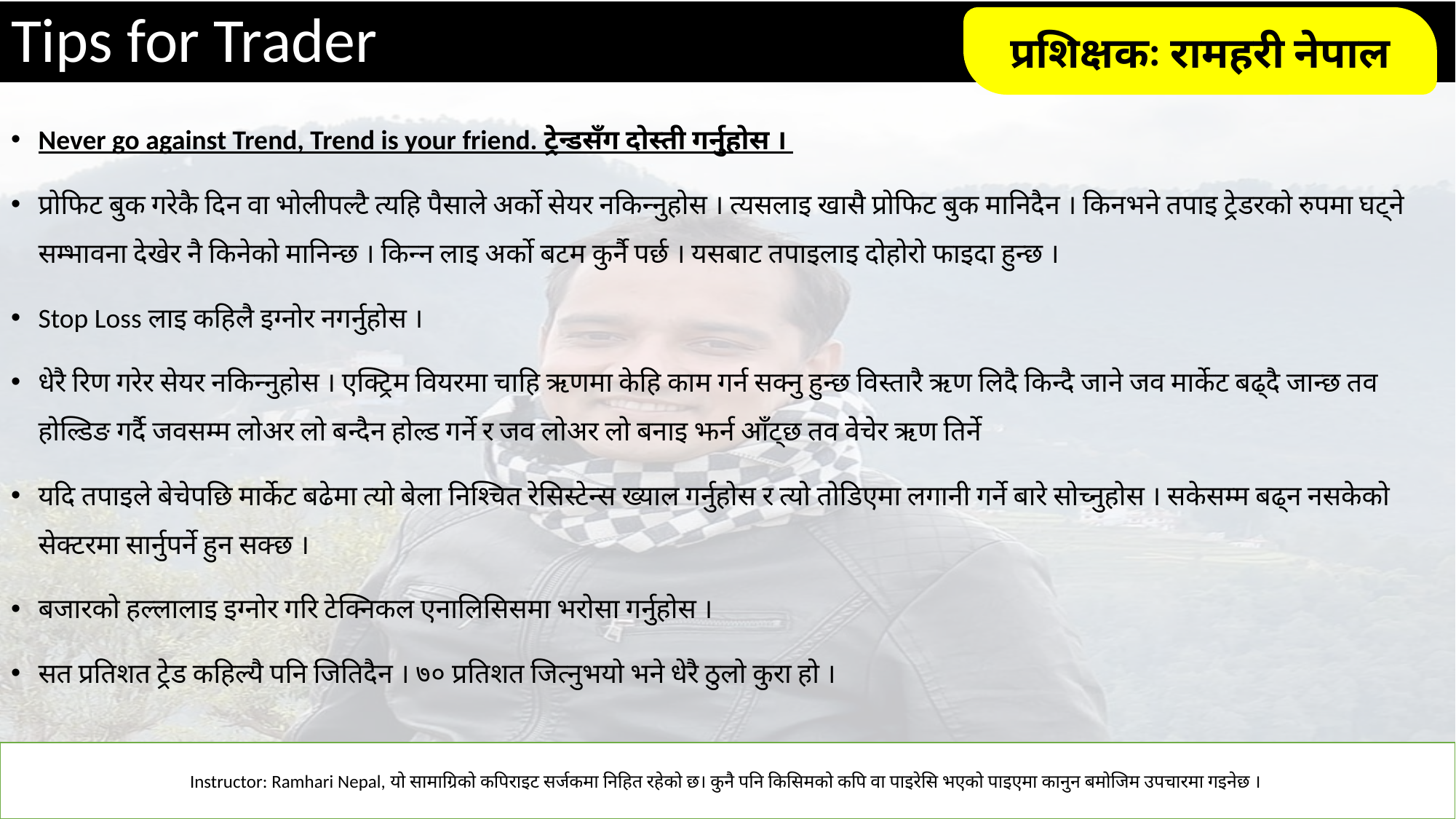

# Tips for Trader
प्रशिक्षकः रामहरी नेपाल
Never go against Trend, Trend is your friend. ट्रेन्डसँग दोस्ती गर्नुहोस ।
प्रोफिट बुक गरेकै दिन वा भोलीपल्टै त्यहि पैसाले अर्को सेयर नकिन्नुहोस । त्यसलाइ खासै प्रोफिट बुक मानिदैन । किनभने तपाइ ट्रेडरको रुपमा घट्ने सम्भावना देखेर नै किनेको मानिन्छ । किन्न लाइ अर्को बटम कुर्नै पर्छ । यसबाट तपाइलाइ दोहोरो फाइदा हुन्छ ।
Stop Loss लाइ कहिलै इग्नोर नगर्नुहोस ।
धेरै रिण गरेर सेयर नकिन्नुहोस । एक्ट्रिम वियरमा चाहि ऋणमा केहि काम गर्न सक्नु हुन्छ विस्तारै ऋण लिदै किन्दै जाने जव मार्केट बढ्दै जान्छ तव होल्डिङ गर्दै जवसम्म लोअर लो बन्दैन होल्ड गर्ने र जव लोअर लो बनाइ झर्न आँट्छ तव वेचेर ऋण तिर्ने
यदि तपाइले बेचेपछि मार्केट बढेमा त्यो बेला निश्चित रेसिस्टेन्स ख्याल गर्नुहोस र त्यो तोडिएमा लगानी गर्ने बारे सोच्नुहोस । सकेसम्म बढ्न नसकेको सेक्टरमा सार्नुपर्ने हुन सक्छ ।
बजारको हल्लालाइ इग्नोर गरि टेक्निकल एनालिसिसमा भरोसा गर्नुहोस ।
सत प्रतिशत ट्रेड कहिल्यै पनि जितिदैन । ७० प्रतिशत जित्नुभयो भने धेरै ठुलो कुरा हो ।

Instructor: Ramhari Nepal, यो सामाग्रिको कपिराइट सर्जकमा निहित रहेको छ। कुनै पनि किसिमको कपि वा पाइरेसि भएको पाइएमा कानुन बमोजिम उपचारमा गइनेछ ।